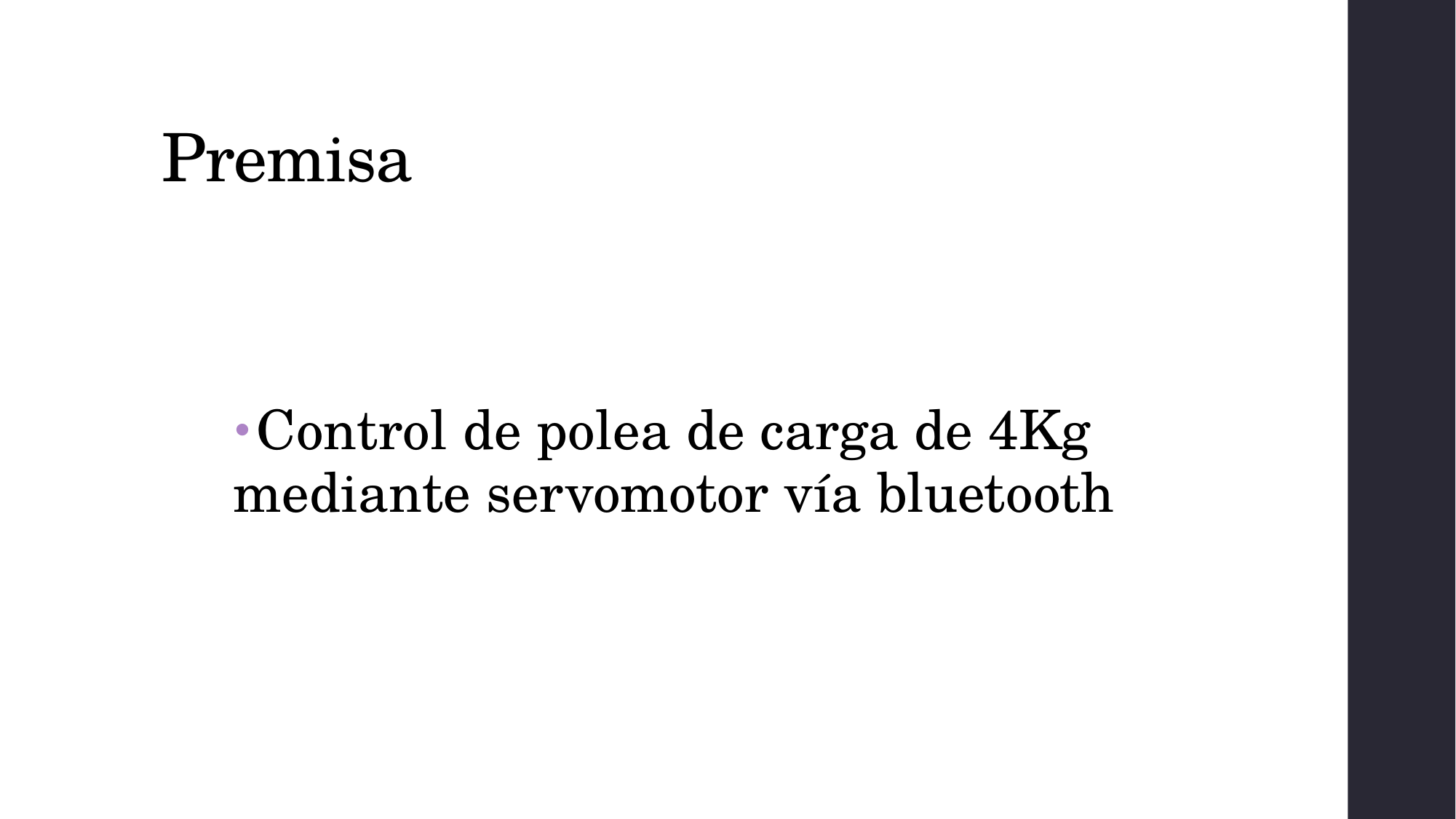

# Premisa

Control de polea de carga de 4Kg mediante servomotor vía bluetooth